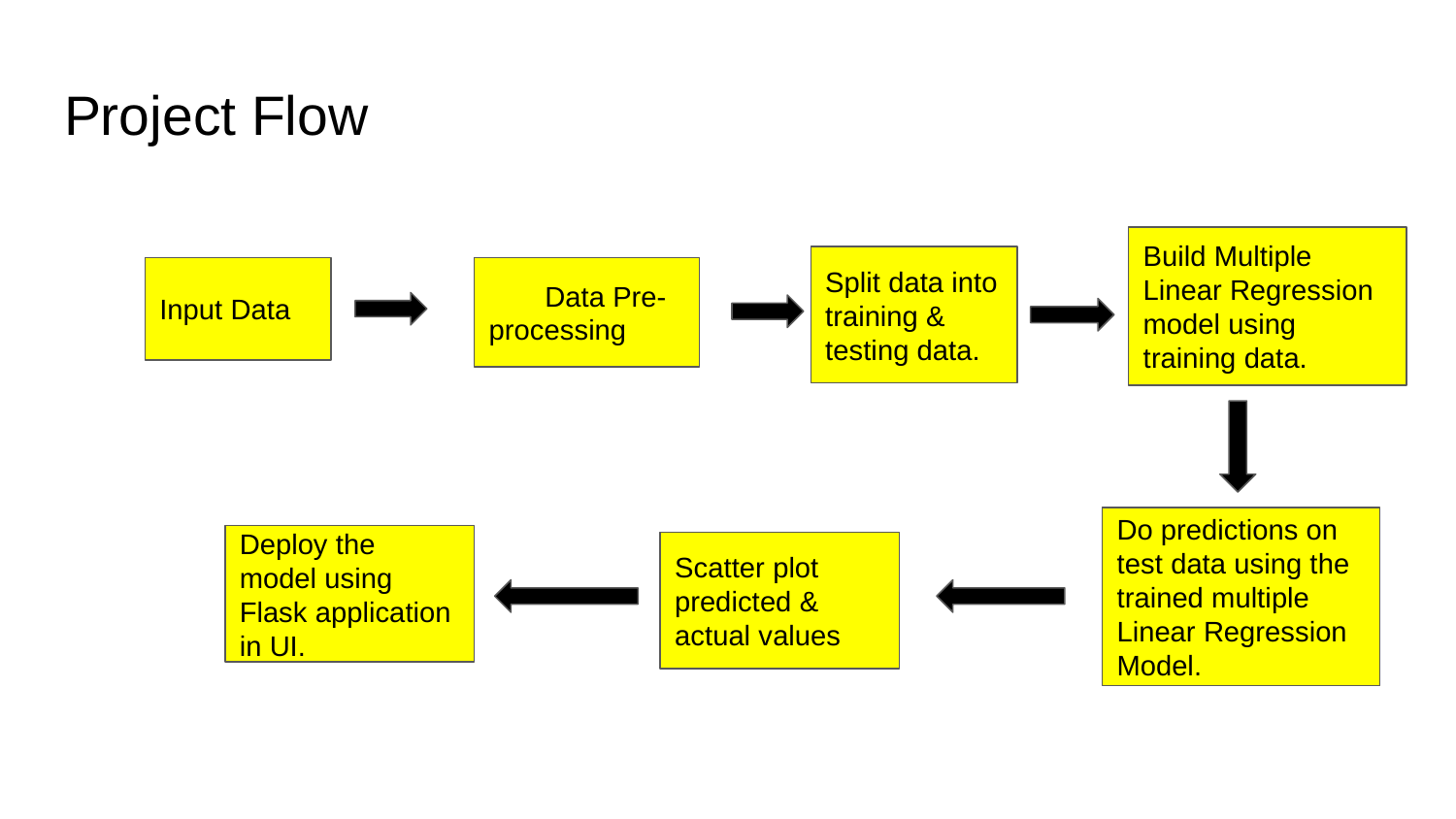

# Project Flow
Build Multiple Linear Regression model using training data.
Split data into training & testing data.
Input Data
       Data Pre-processing

Do predictions on test data using the trained multiple Linear Regression Model.
Deploy the model using Flask application in UI.
Scatter plot predicted & actual values